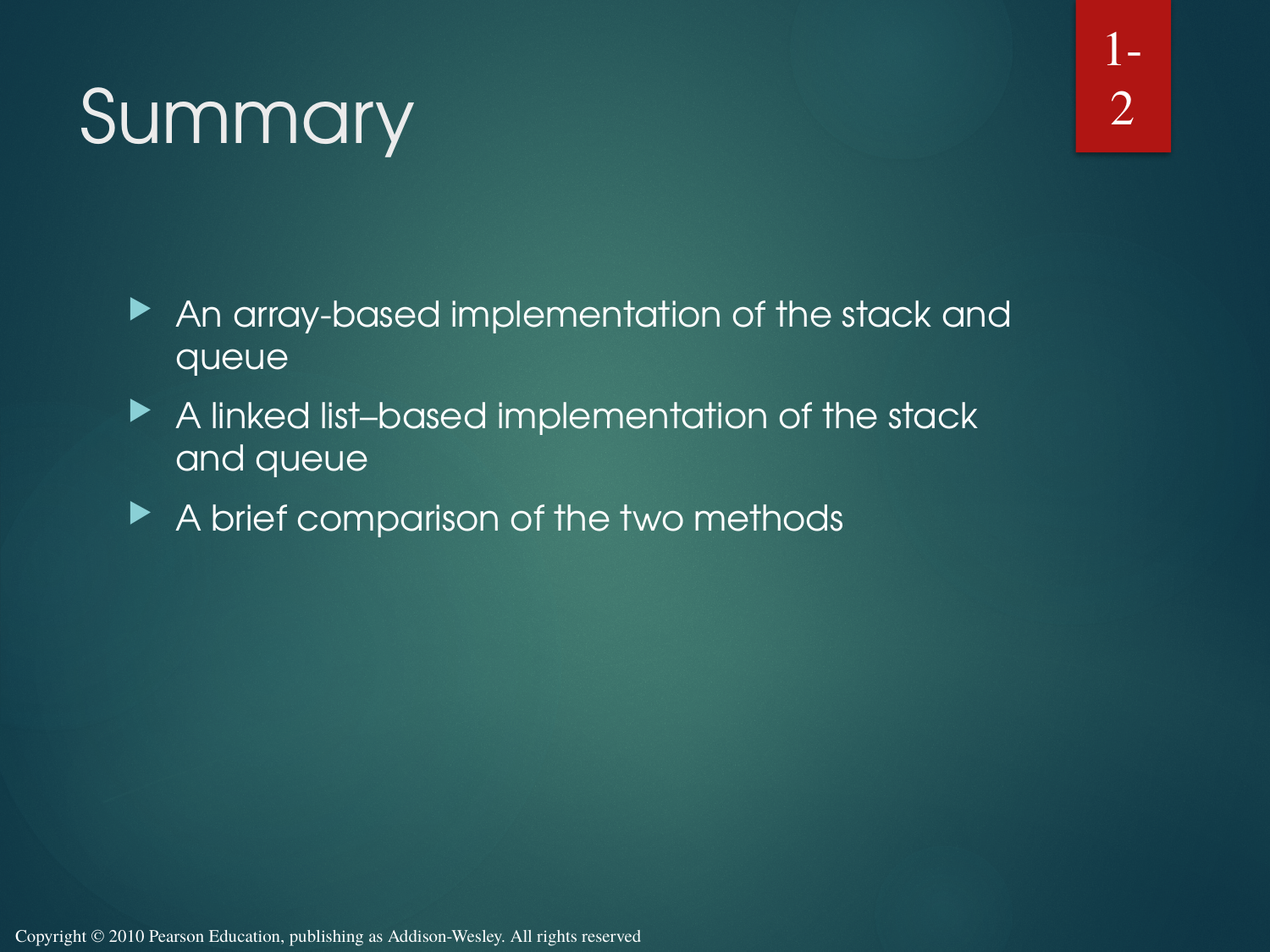

1-2
# Summary
An array-based implementation of the stack and queue
A linked list–based implementation of the stack and queue
A brief comparison of the two methods